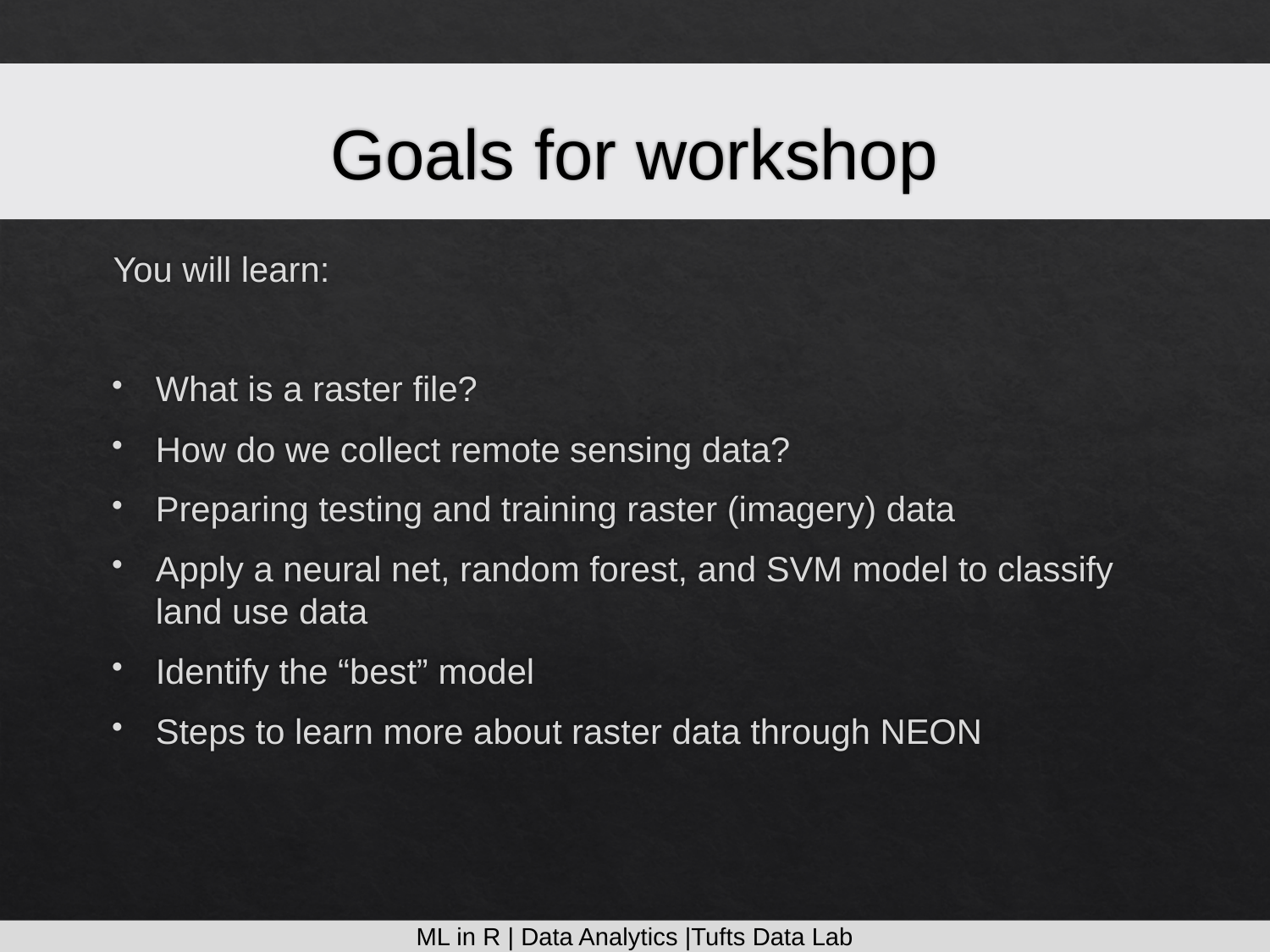

# Goals for workshop
You will learn:

What is a raster file?
How do we collect remote sensing data?
Preparing testing and training raster (imagery) data
Apply a neural net, random forest, and SVM model to classify land use data
Identify the “best” model
Steps to learn more about raster data through NEON

ML in R | Data Analytics |Tufts Data Lab